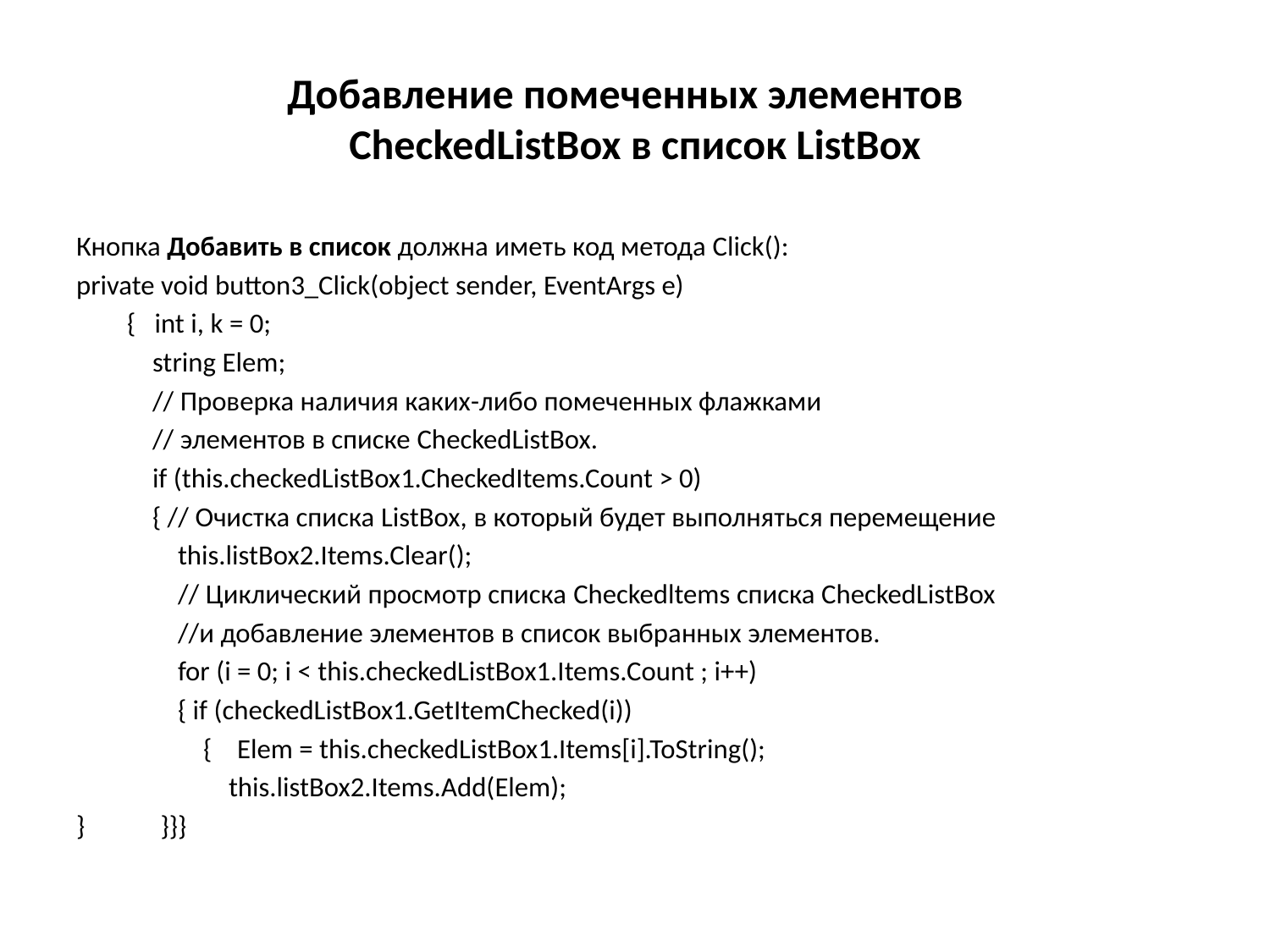

# Добавление помеченных элементов CheckedListBox в список ListBox
Кнопка Добавить в список должна иметь код метода Click():
private void button3_Click(object sender, EventArgs e)
        {   int i, k = 0;
            string Elem;
            // Проверка наличия каких-либо помеченных флажками
            // элементов в списке CheckedListBox.
            if (this.checkedListBox1.CheckedItems.Count > 0)
            { // Очистка списка ListBox, в который будет выполняться перемещение
                this.listBox2.Items.Clear();
                // Циклический просмотр списка Checkedltems списка CheckedListBox
                //и добавление элементов в список выбранных элементов.
                for (i = 0; i < this.checkedListBox1.Items.Count ; i++)
                { if (checkedListBox1.GetItemChecked(i))
                    {    Elem = this.checkedListBox1.Items[i].ToString();
                        this.listBox2.Items.Add(Elem);
}            }}}